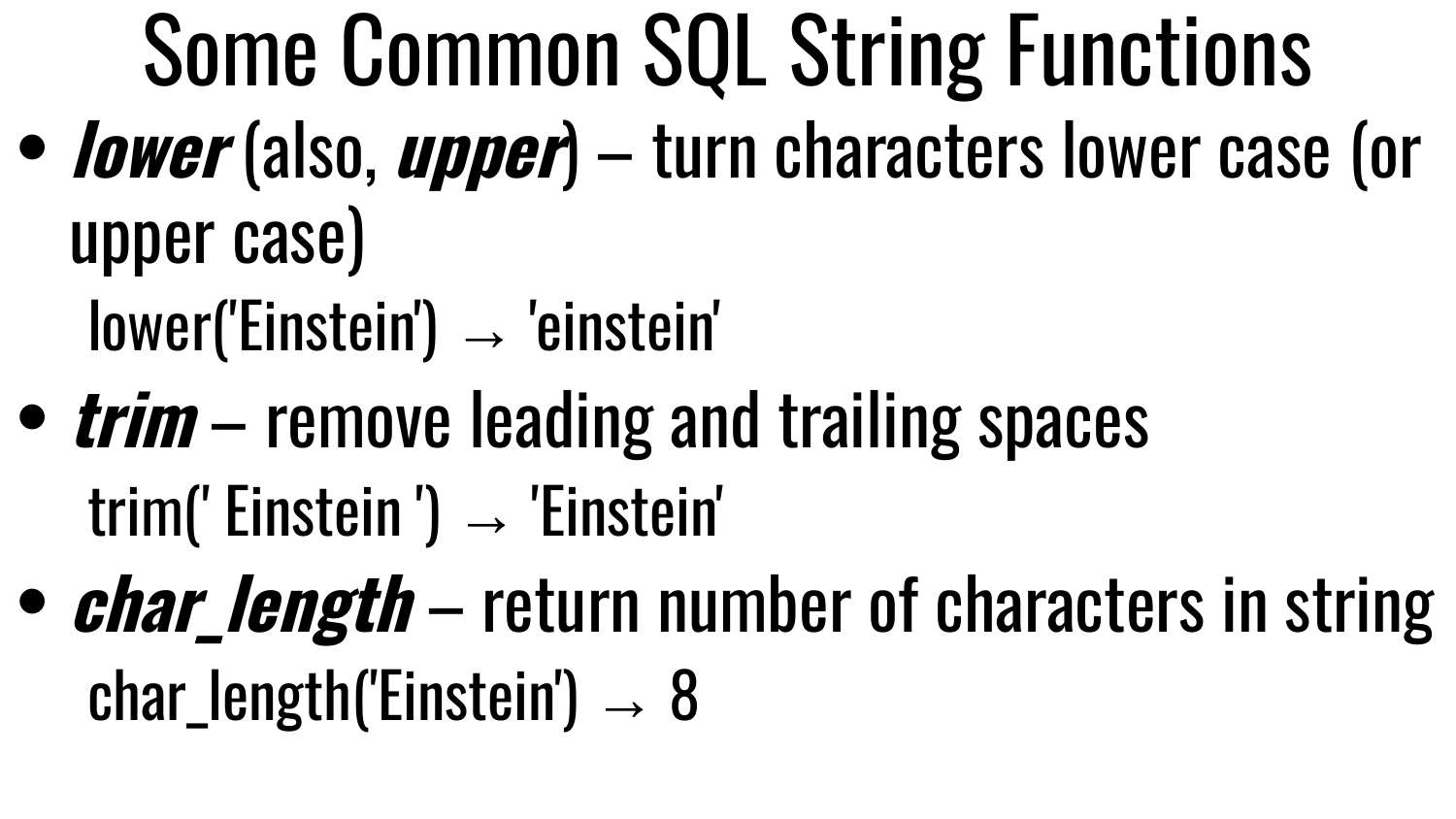

# Some Common SQL String Functions
lower (also, upper) – turn characters lower case (or upper case)
lower('Einstein') → 'einstein'
trim – remove leading and trailing spaces
trim(' Einstein ') → 'Einstein'
char_length – return number of characters in string
char_length('Einstein') → 8